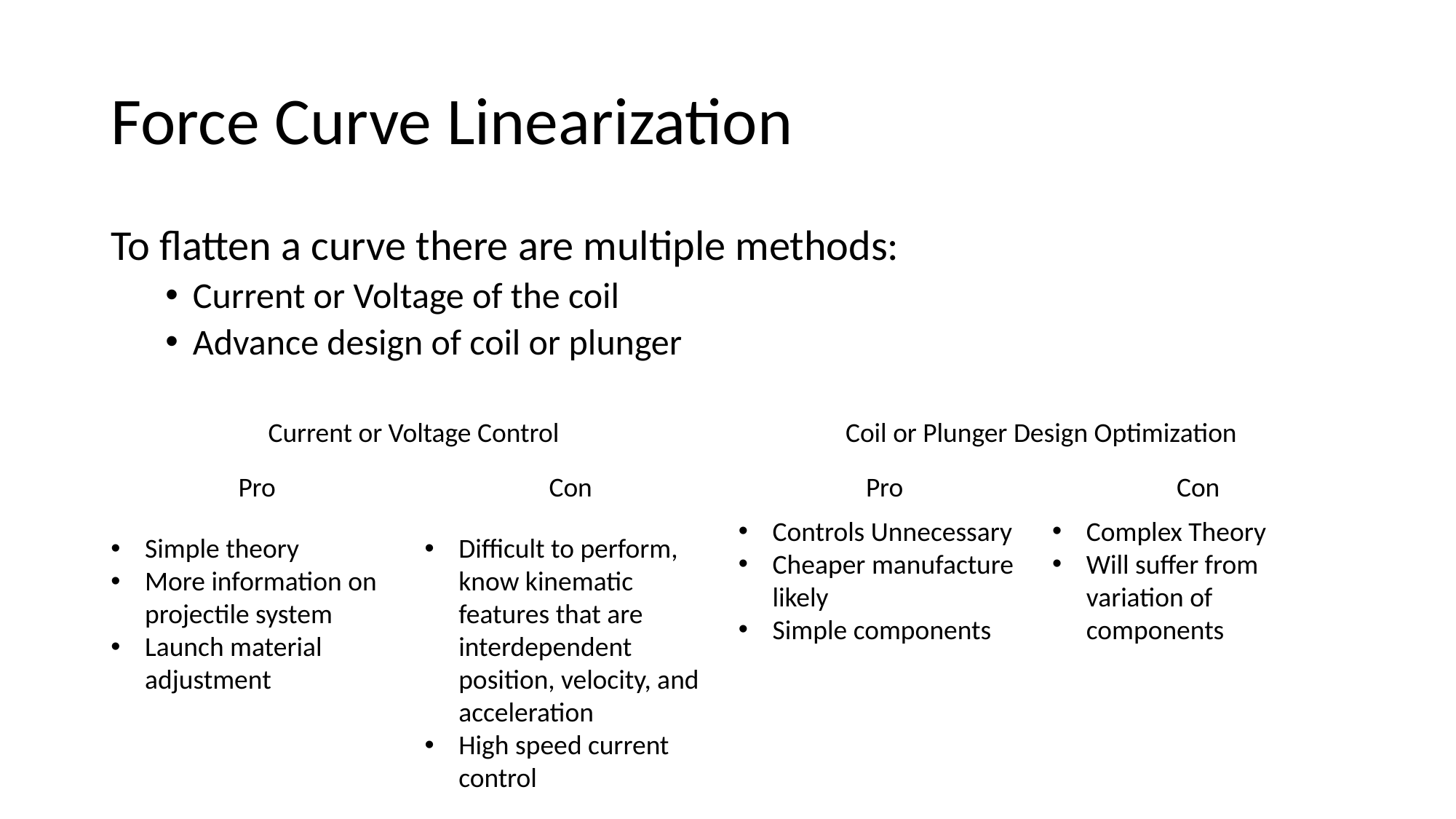

# Force Curve Linearization
To flatten a curve there are multiple methods:
Current or Voltage of the coil
Advance design of coil or plunger
Current or Voltage Control
Coil or Plunger Design Optimization
Pro
Con
Pro
Con
Complex Theory
Will suffer from variation of components

Controls Unnecessary
Cheaper manufacture likely
Simple components

Simple theory
More information on projectile system
Launch material adjustment
Difficult to perform, know kinematic features that are interdependent position, velocity, and acceleration
High speed current control